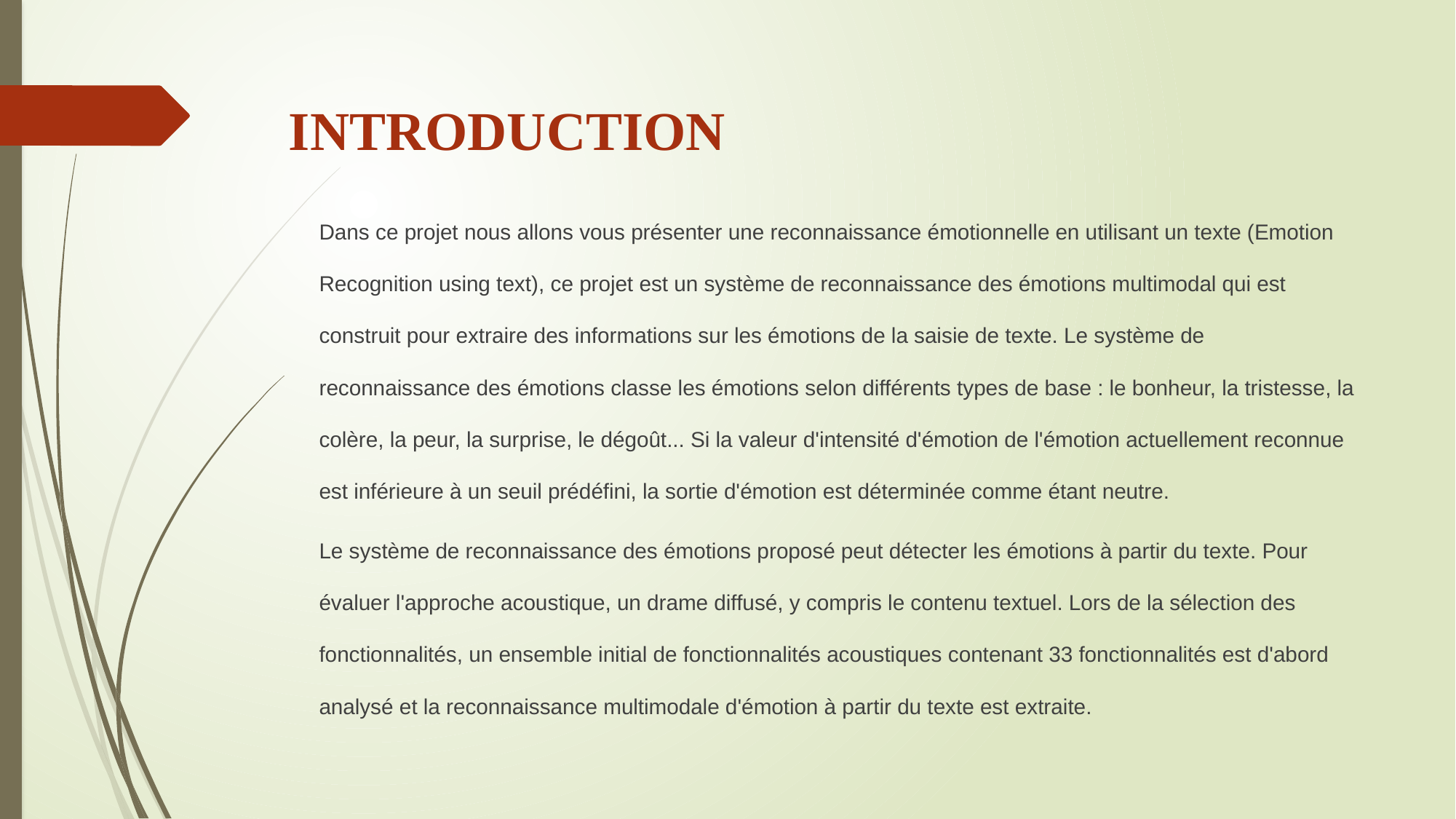

# INTRODUCTION
Dans ce projet nous allons vous présenter une reconnaissance émotionnelle en utilisant un texte (Emotion Recognition using text), ce projet est un système de reconnaissance des émotions multimodal qui est construit pour extraire des informations sur les émotions de la saisie de texte. Le système de reconnaissance des émotions classe les émotions selon différents types de base : le bonheur, la tristesse, la colère, la peur, la surprise, le dégoût... Si la valeur d'intensité d'émotion de l'émotion actuellement reconnue est inférieure à un seuil prédéfini, la sortie d'émotion est déterminée comme étant neutre.
Le système de reconnaissance des émotions proposé peut détecter les émotions à partir du texte. Pour évaluer l'approche acoustique, un drame diffusé, y compris le contenu textuel. Lors de la sélection des fonctionnalités, un ensemble initial de fonctionnalités acoustiques contenant 33 fonctionnalités est d'abord analysé et la reconnaissance multimodale d'émotion à partir du texte est extraite.